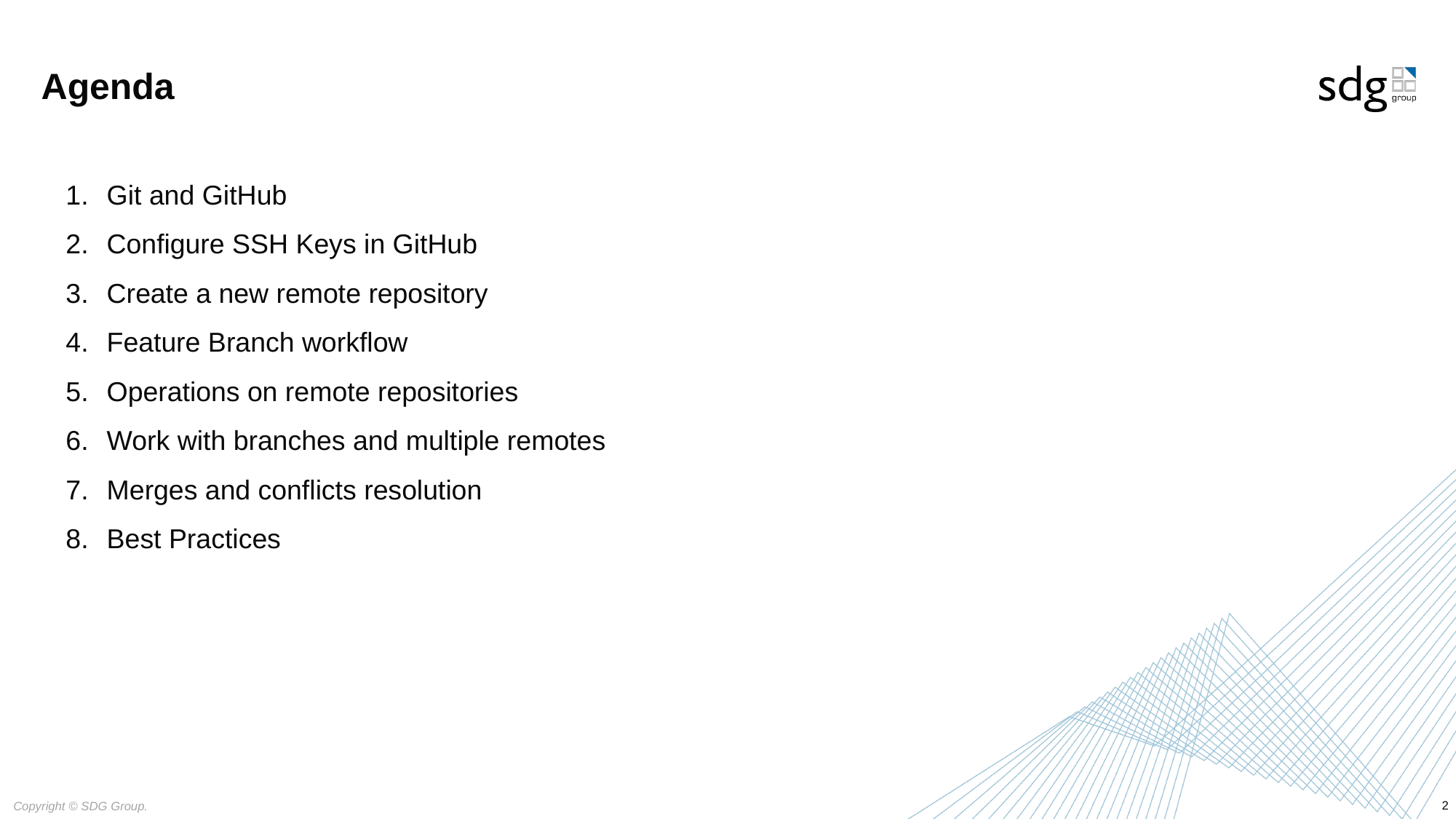

# Agenda
Git and GitHub
Configure SSH Keys in GitHub
Create a new remote repository
Feature Branch workflow
Operations on remote repositories
Work with branches and multiple remotes
Merges and conflicts resolution
Best Practices